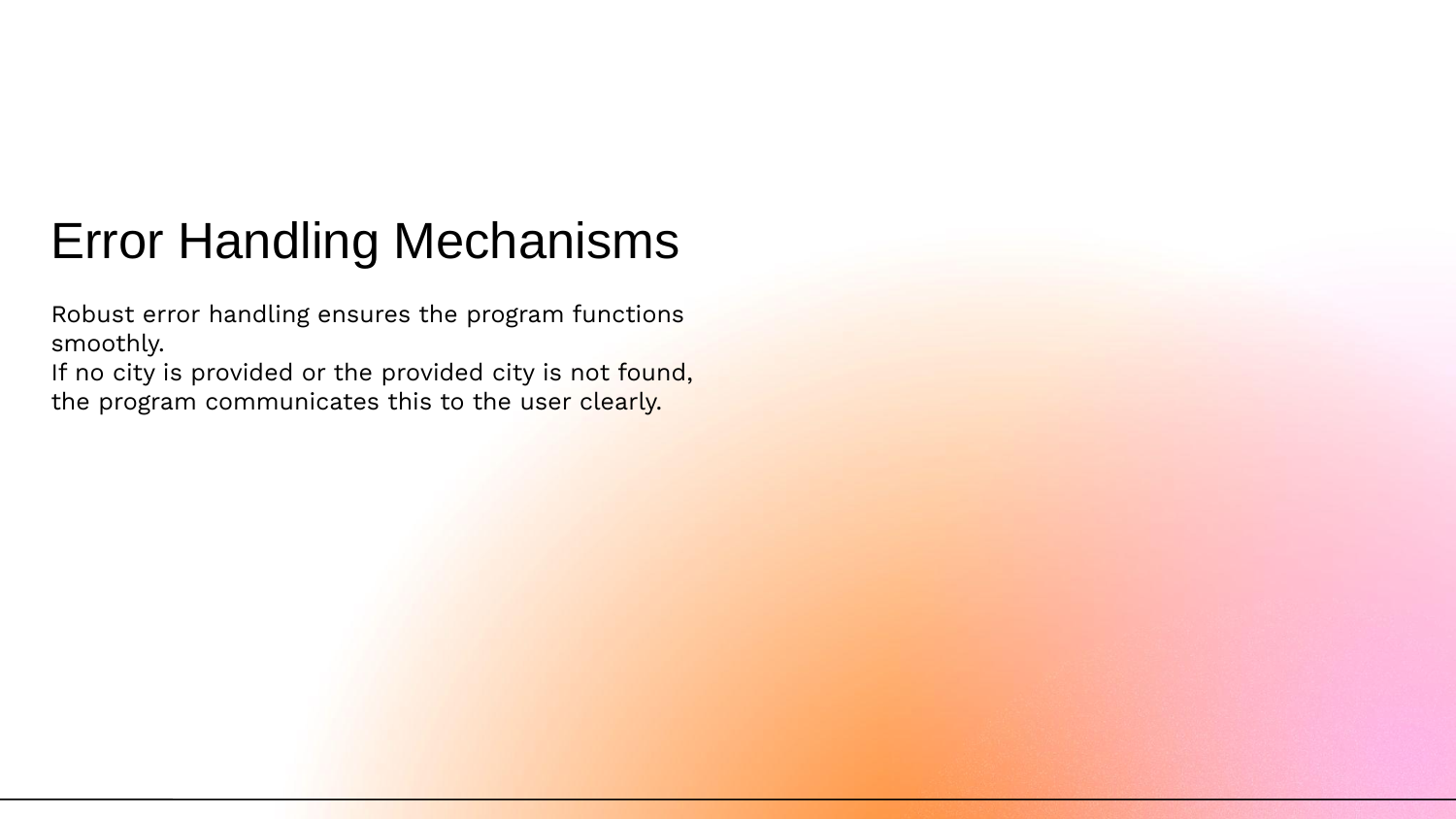

# Error Handling Mechanisms
Robust error handling ensures the program functions smoothly.
If no city is provided or the provided city is not found, the program communicates this to the user clearly.